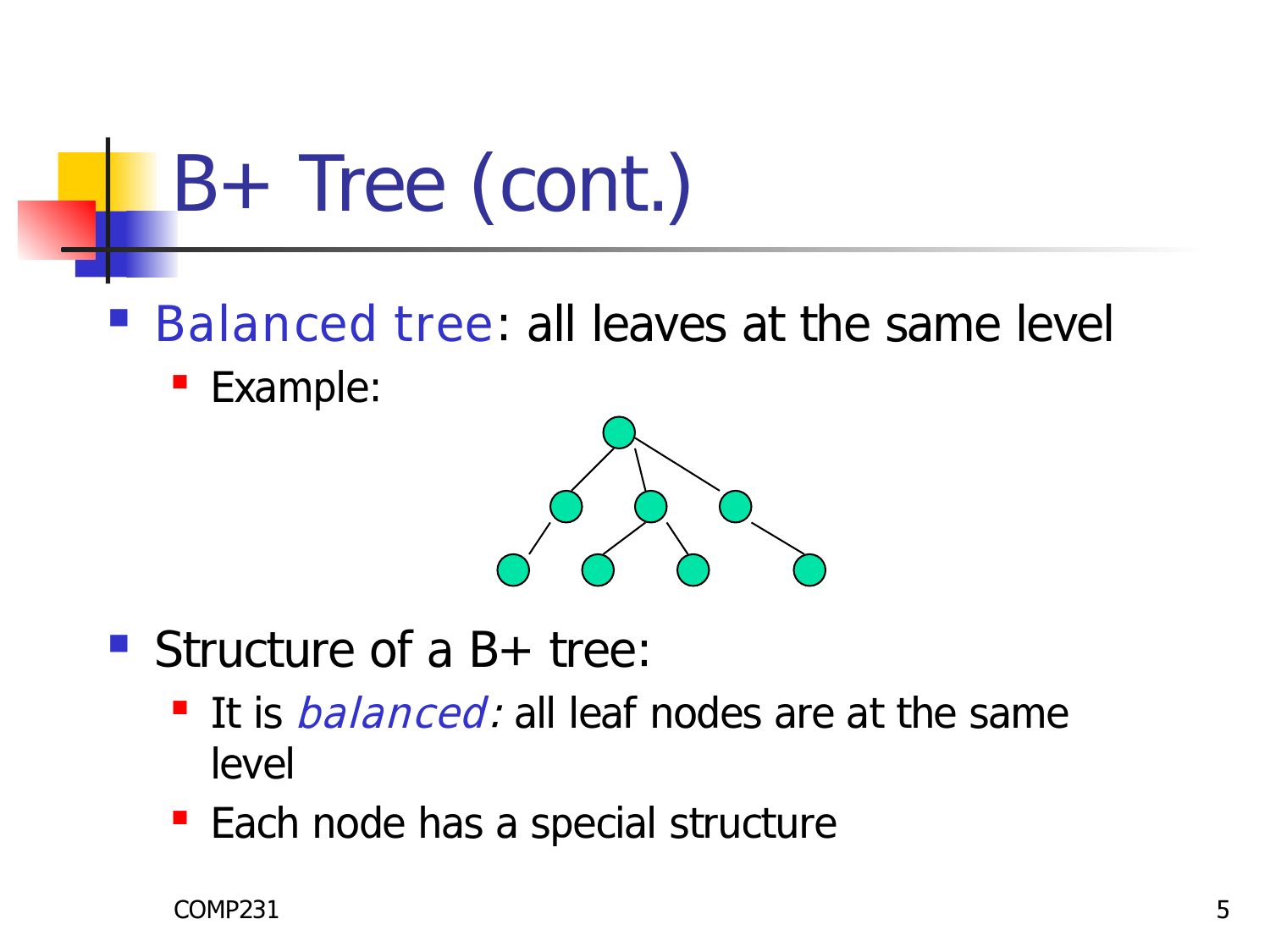

# B+ Tree (cont.)
Balanced tree: all leaves at the same level
Example:

Structure of a B+ tree:
It is balanced: all leaf nodes are at the same level
Each node has a special structure

COMP231
5